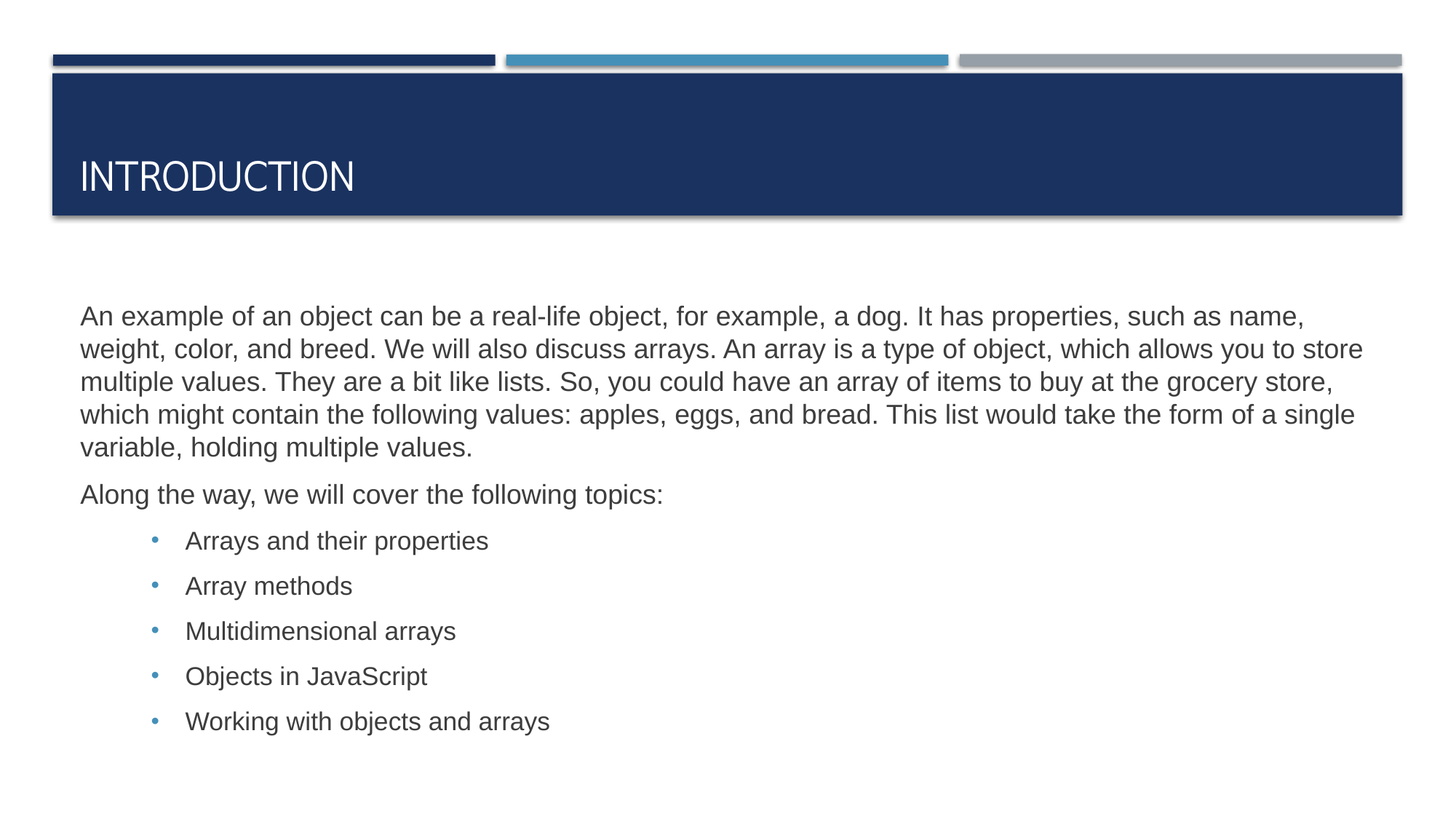

# Introduction
An example of an object can be a real-life object, for example, a dog. It has properties, such as name, weight, color, and breed. We will also discuss arrays. An array is a type of object, which allows you to store multiple values. They are a bit like lists. So, you could have an array of items to buy at the grocery store, which might contain the following values: apples, eggs, and bread. This list would take the form of a single variable, holding multiple values.
Along the way, we will cover the following topics:
Arrays and their properties
Array methods
Multidimensional arrays
Objects in JavaScript
Working with objects and arrays